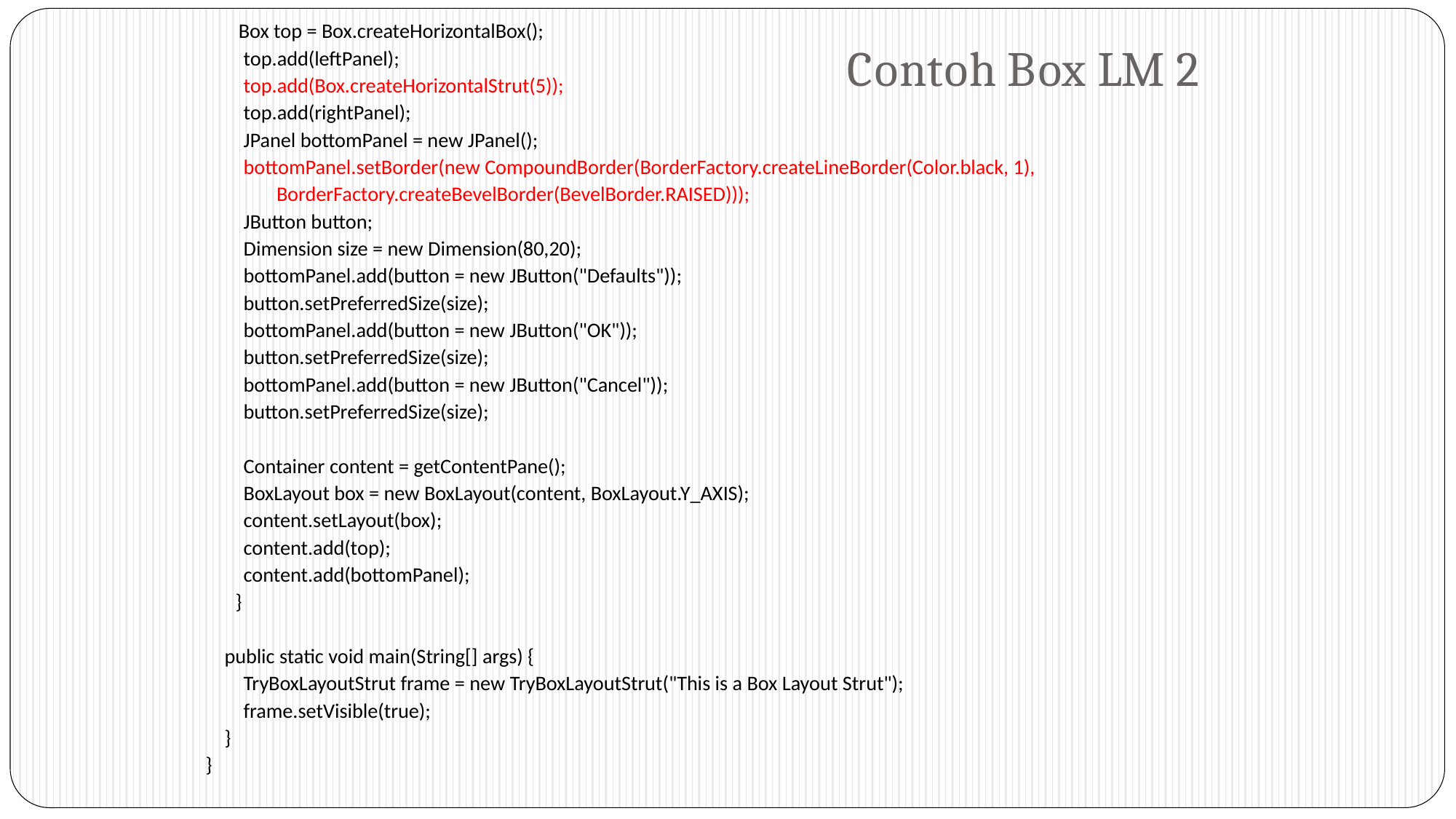

Box top = Box.createHorizontalBox();
        top.add(leftPanel);
        top.add(Box.createHorizontalStrut(5));
        top.add(rightPanel);
        JPanel bottomPanel = new JPanel();
        bottomPanel.setBorder(new CompoundBorder(BorderFactory.createLineBorder(Color.black, 1),
               BorderFactory.createBevelBorder(BevelBorder.RAISED)));
        JButton button;
        Dimension size = new Dimension(80,20);
        bottomPanel.add(button = new JButton("Defaults"));
        button.setPreferredSize(size);
        bottomPanel.add(button = new JButton("OK"));
        button.setPreferredSize(size);
        bottomPanel.add(button = new JButton("Cancel"));
        button.setPreferredSize(size);

        Container content = getContentPane();
        BoxLayout box = new BoxLayout(content, BoxLayout.Y_AXIS);
        content.setLayout(box);
        content.add(top);
        content.add(bottomPanel);
	}

    public static void main(String[] args) {
        TryBoxLayoutStrut frame = new TryBoxLayoutStrut("This is a Box Layout Strut");
        frame.setVisible(true);
    }
}
# Contoh Box LM 2